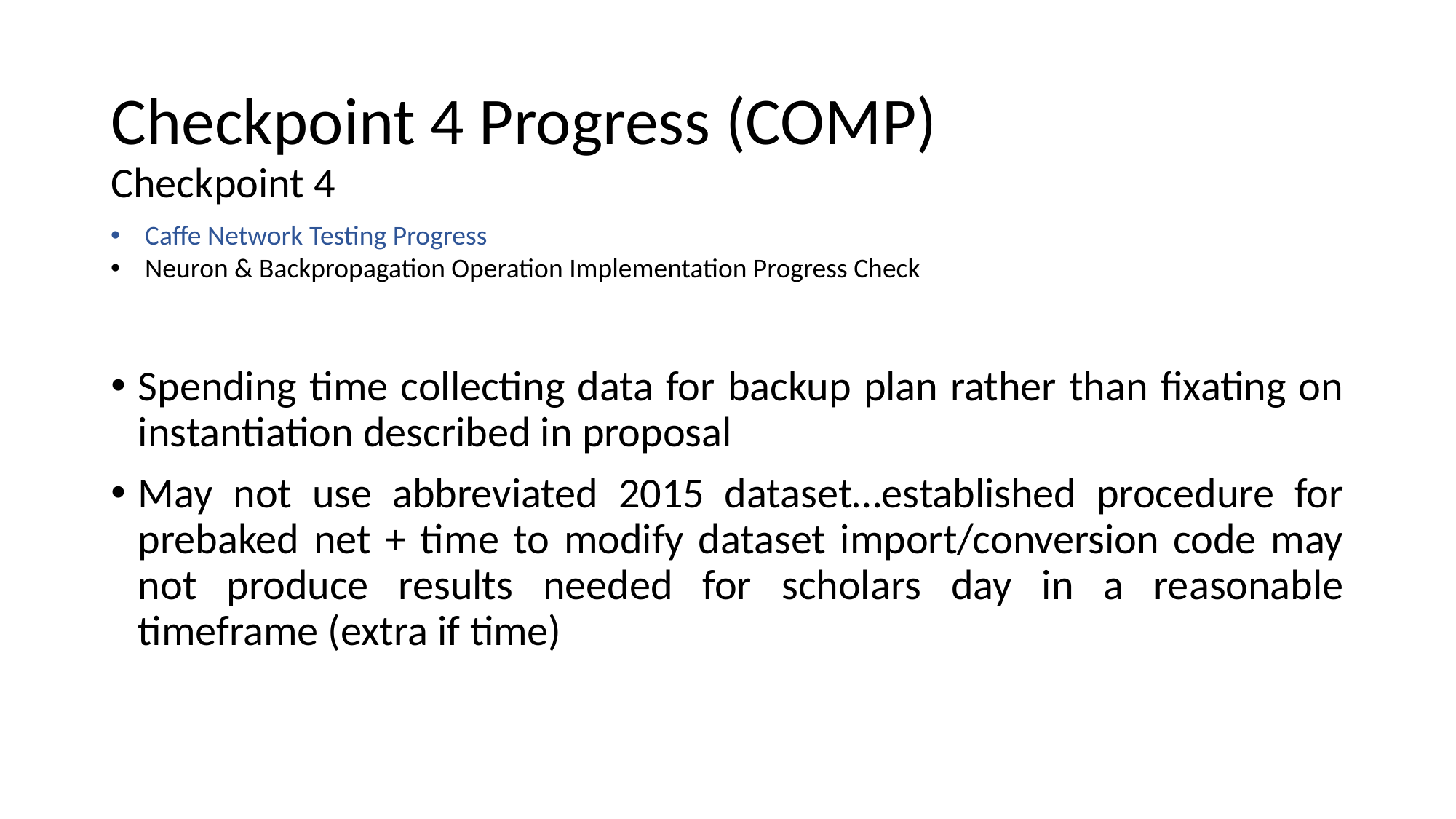

# Checkpoint 4 Progress (COMP)
Checkpoint 4
Caffe Network Testing Progress
Neuron & Backpropagation Operation Implementation Progress Check
Spending time collecting data for backup plan rather than fixating on instantiation described in proposal
May not use abbreviated 2015 dataset…established procedure for prebaked net + time to modify dataset import/conversion code may not produce results needed for scholars day in a reasonable timeframe (extra if time)